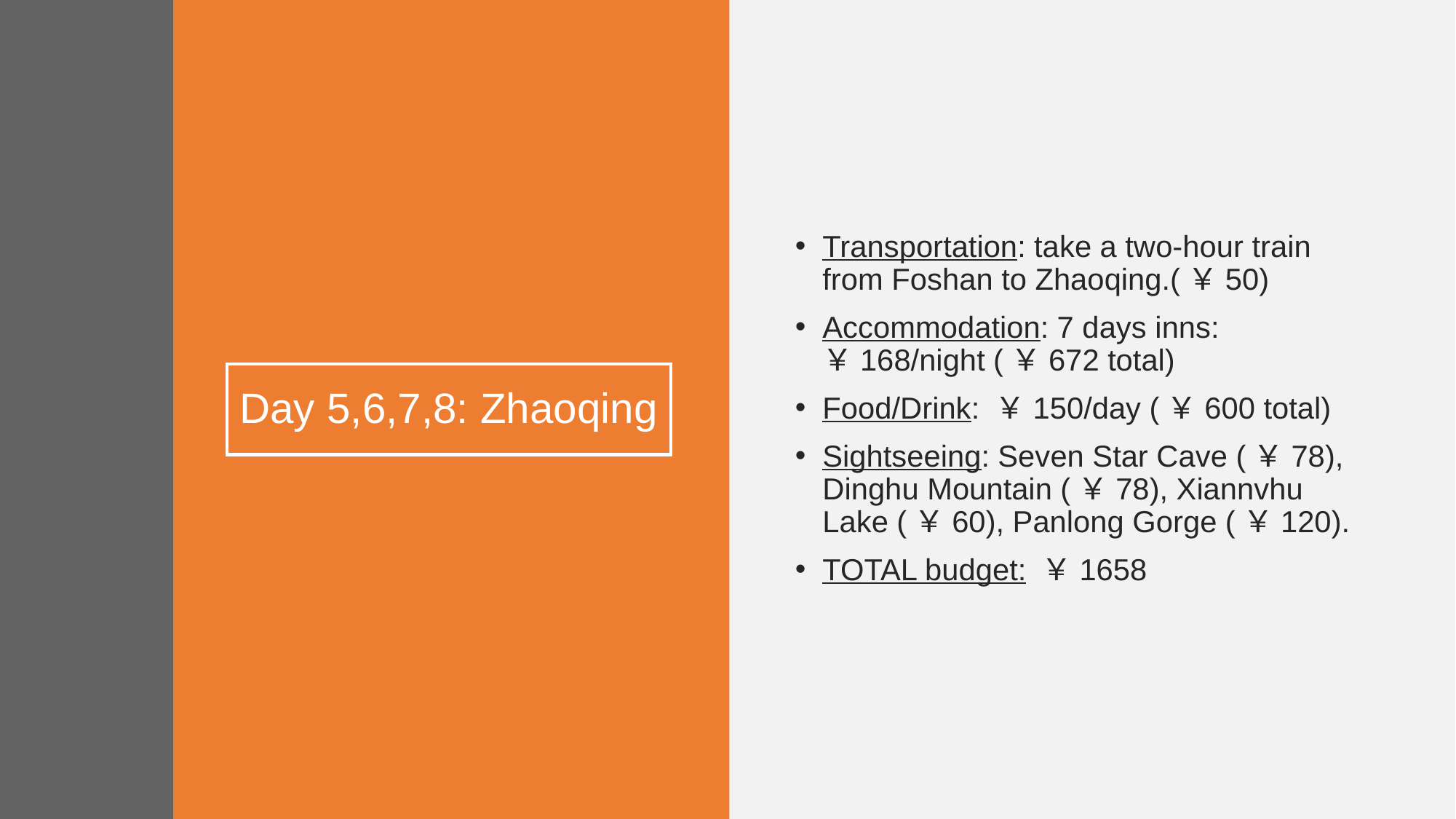

Transportation: take a two-hour train   from Foshan to Zhaoqing.(￥50)
Accommodation: 7 days inns: ￥168/night (￥672 total)
Food/Drink: ￥150/day (￥600 total)
Sightseeing: Seven Star Cave (￥78), Dinghu Mountain (￥78), Xiannvhu Lake (￥60), Panlong Gorge (￥120).
TOTAL budget: ￥1658
Day 5,6,7,8: Zhaoqing